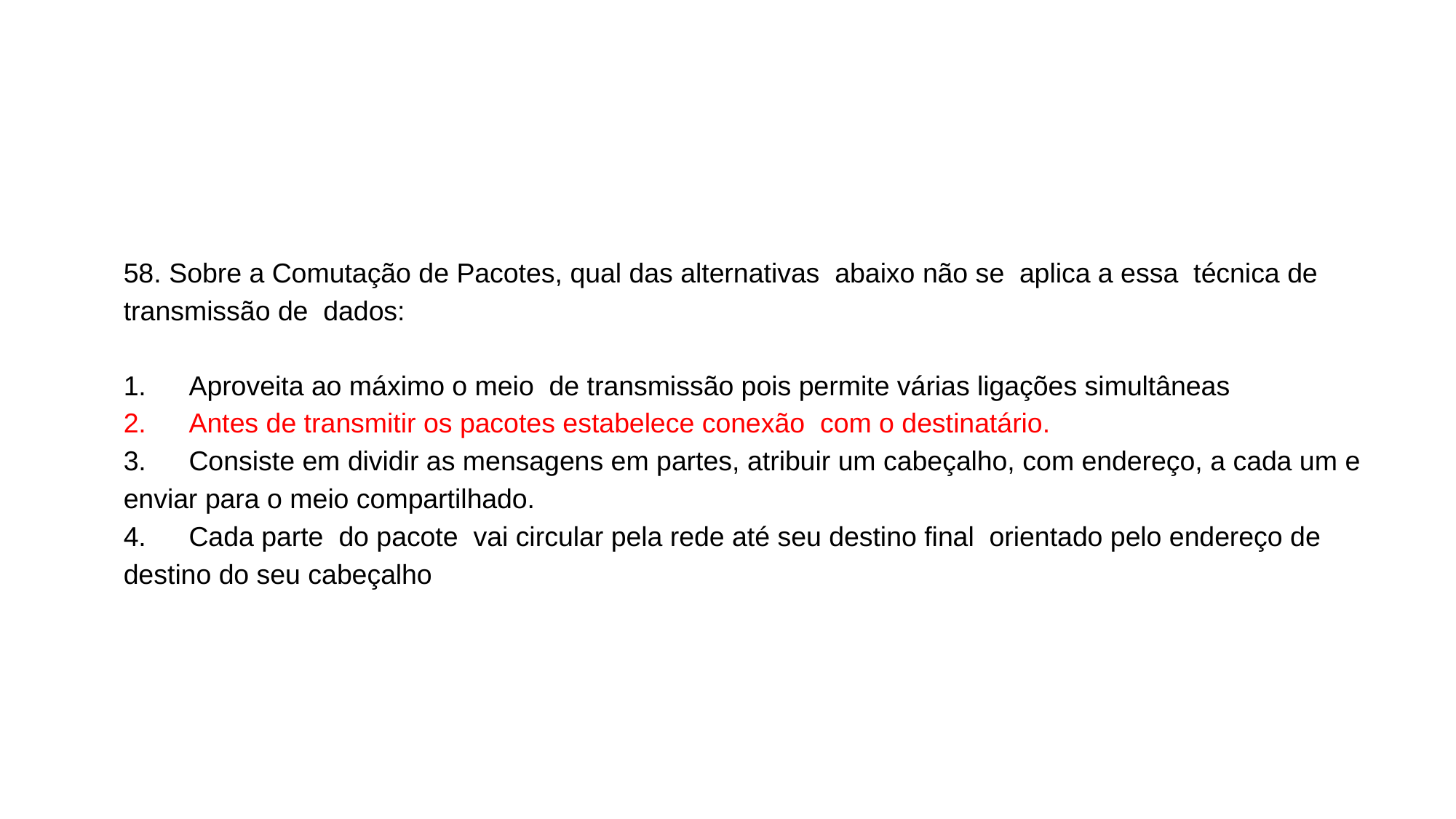

58. Sobre a Comutação de Pacotes, qual das alternativas  abaixo não se  aplica a essa  técnica de transmissão de  dados:

1. Aproveita ao máximo o meio  de transmissão pois permite várias ligações simultâneas
2. Antes de transmitir os pacotes estabelece conexão  com o destinatário.
3. Consiste em dividir as mensagens em partes, atribuir um cabeçalho, com endereço, a cada um e enviar para o meio compartilhado.
4. Cada parte  do pacote  vai circular pela rede até seu destino final  orientado pelo endereço de destino do seu cabeçalho